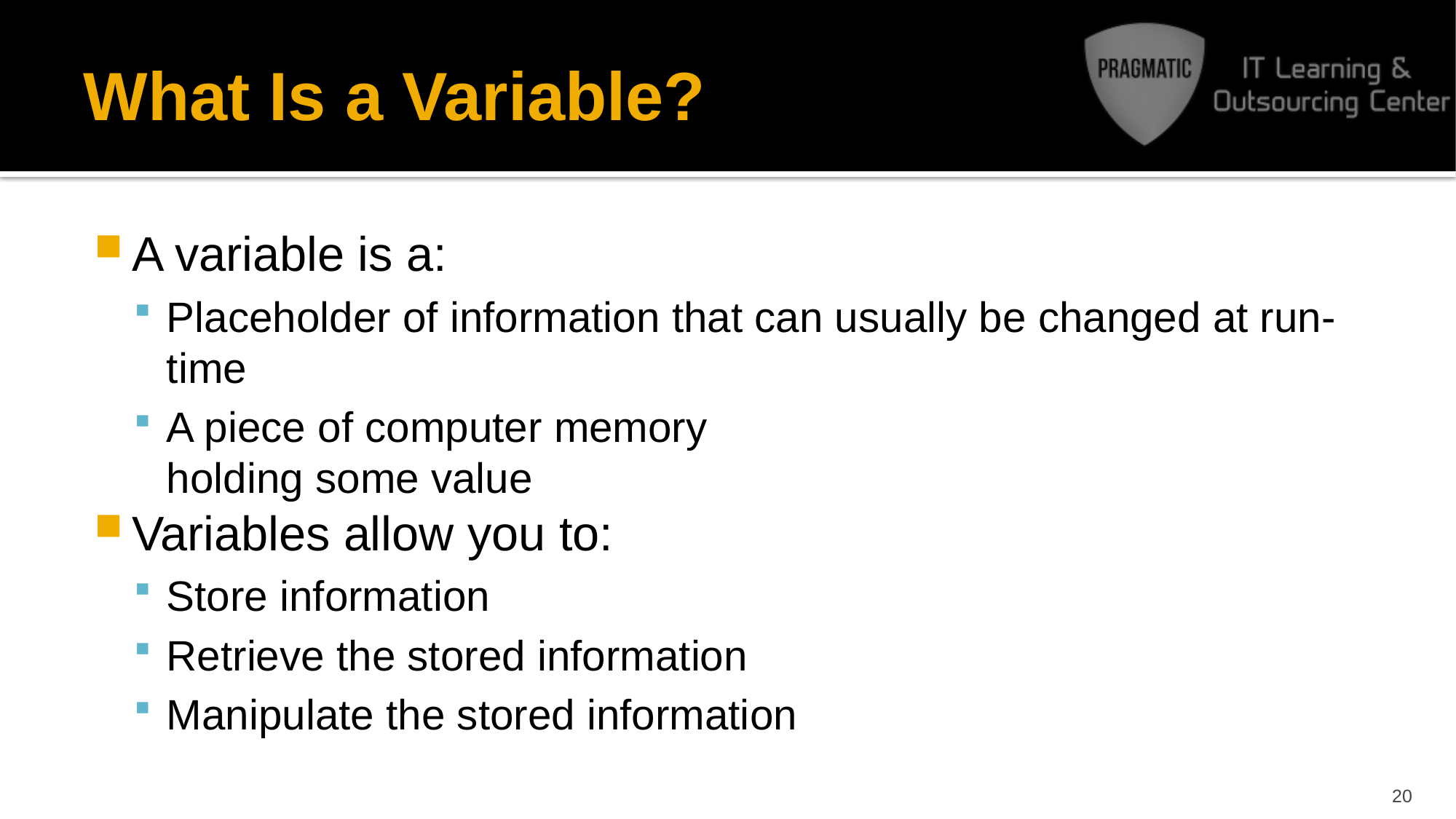

# What Is a Variable?
A variable is a:
Placeholder of information that can usually be changed at run-time
A piece of computer memory
holding some value
Variables allow you to:
Store information
Retrieve the stored information
Manipulate the stored information

20